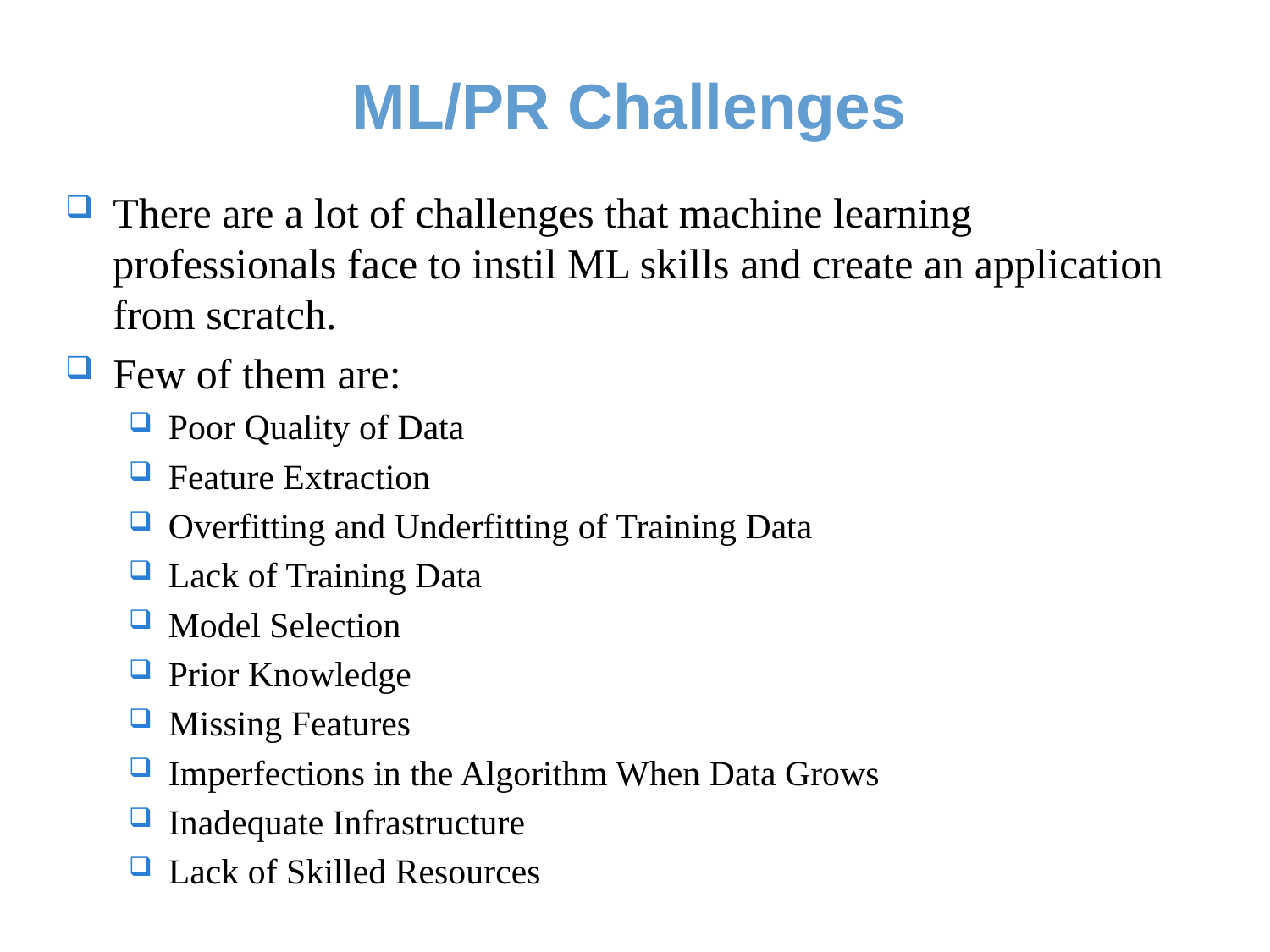

# ML/PR Challenges
There are a lot of challenges that machine learning professionals face to instil ML skills and create an application from scratch.
Few of them are:
Poor Quality of Data
Feature Extraction
Overfitting and Underfitting of Training Data
Lack of Training Data
Model Selection
Prior Knowledge
Missing Features
Imperfections in the Algorithm When Data Grows
Inadequate Infrastructure
Lack of Skilled Resources